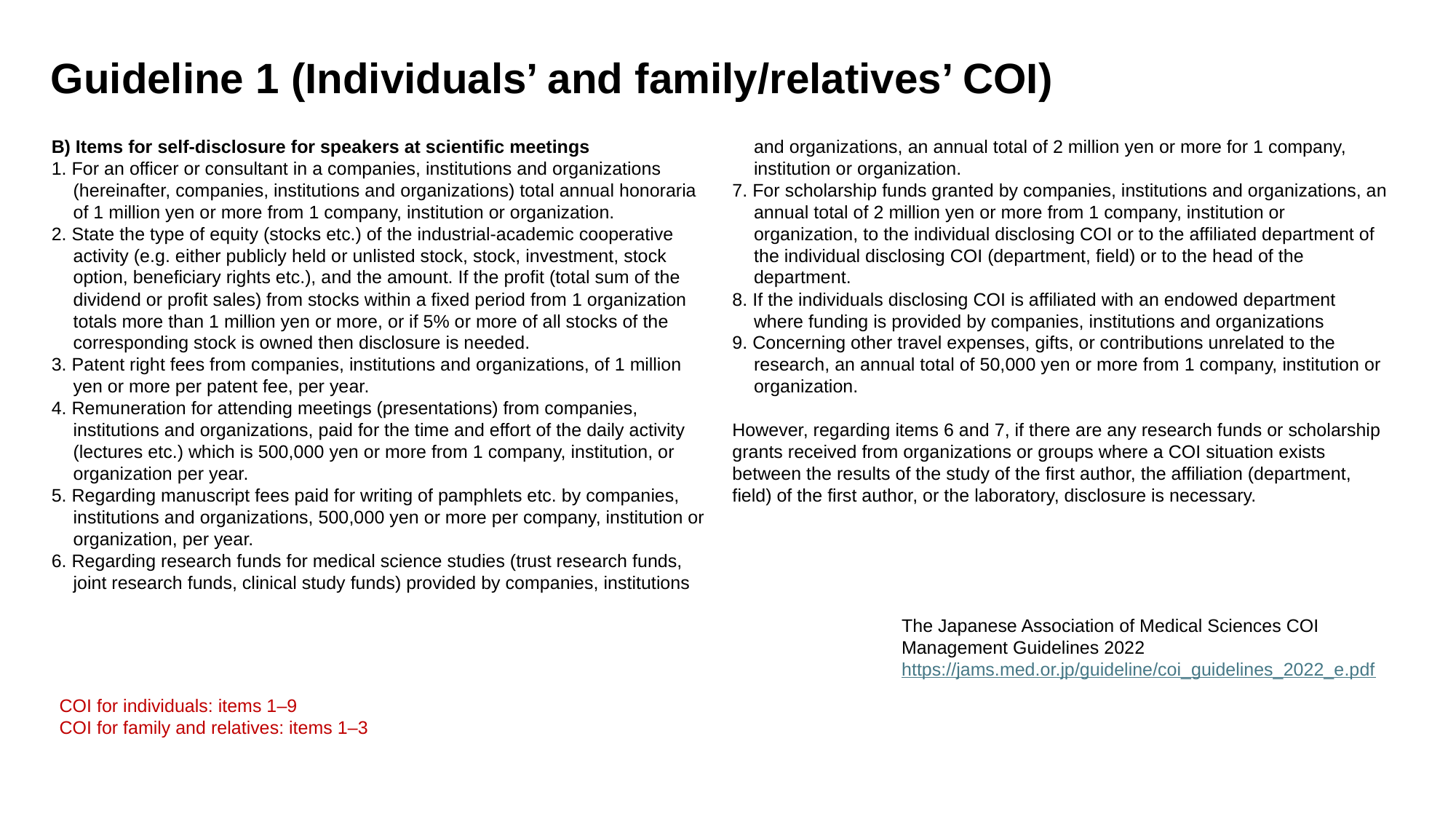

Guideline 1 (Individuals’ and family/relatives’ COI)
B) Items for self-disclosure for speakers at scientific meetings
1. For an officer or consultant in a companies, institutions and organizations (hereinafter, companies, institutions and organizations) total annual honoraria of 1 million yen or more from 1 company, institution or organization.
2. State the type of equity (stocks etc.) of the industrial-academic cooperative activity (e.g. either publicly held or unlisted stock, stock, investment, stock option, beneficiary rights etc.), and the amount. If the profit (total sum of the dividend or profit sales) from stocks within a fixed period from 1 organization totals more than 1 million yen or more, or if 5% or more of all stocks of the corresponding stock is owned then disclosure is needed.
3. Patent right fees from companies, institutions and organizations, of 1 million yen or more per patent fee, per year.
4. Remuneration for attending meetings (presentations) from companies, institutions and organizations, paid for the time and effort of the daily activity (lectures etc.) which is 500,000 yen or more from 1 company, institution, or organization per year.
5. Regarding manuscript fees paid for writing of pamphlets etc. by companies, institutions and organizations, 500,000 yen or more per company, institution or organization, per year.
6. Regarding research funds for medical science studies (trust research funds, joint research funds, clinical study funds) provided by companies, institutions and organizations, an annual total of 2 million yen or more for 1 company, institution or organization.
7. For scholarship funds granted by companies, institutions and organizations, an annual total of 2 million yen or more from 1 company, institution or organization, to the individual disclosing COI or to the affiliated department of the individual disclosing COI (department, field) or to the head of the department.
8. If the individuals disclosing COI is affiliated with an endowed department where funding is provided by companies, institutions and organizations
9. Concerning other travel expenses, gifts, or contributions unrelated to the research, an annual total of 50,000 yen or more from 1 company, institution or organization.

However, regarding items 6 and 7, if there are any research funds or scholarship grants received from organizations or groups where a COI situation exists between the results of the study of the first author, the affiliation (department, field) of the first author, or the laboratory, disclosure is necessary.

The Japanese Association of Medical Sciences COI Management Guidelines 2022
https://jams.med.or.jp/guideline/coi_guidelines_2022_e.pdf
COI for individuals: items 1–9
COI for family and relatives: items 1–3